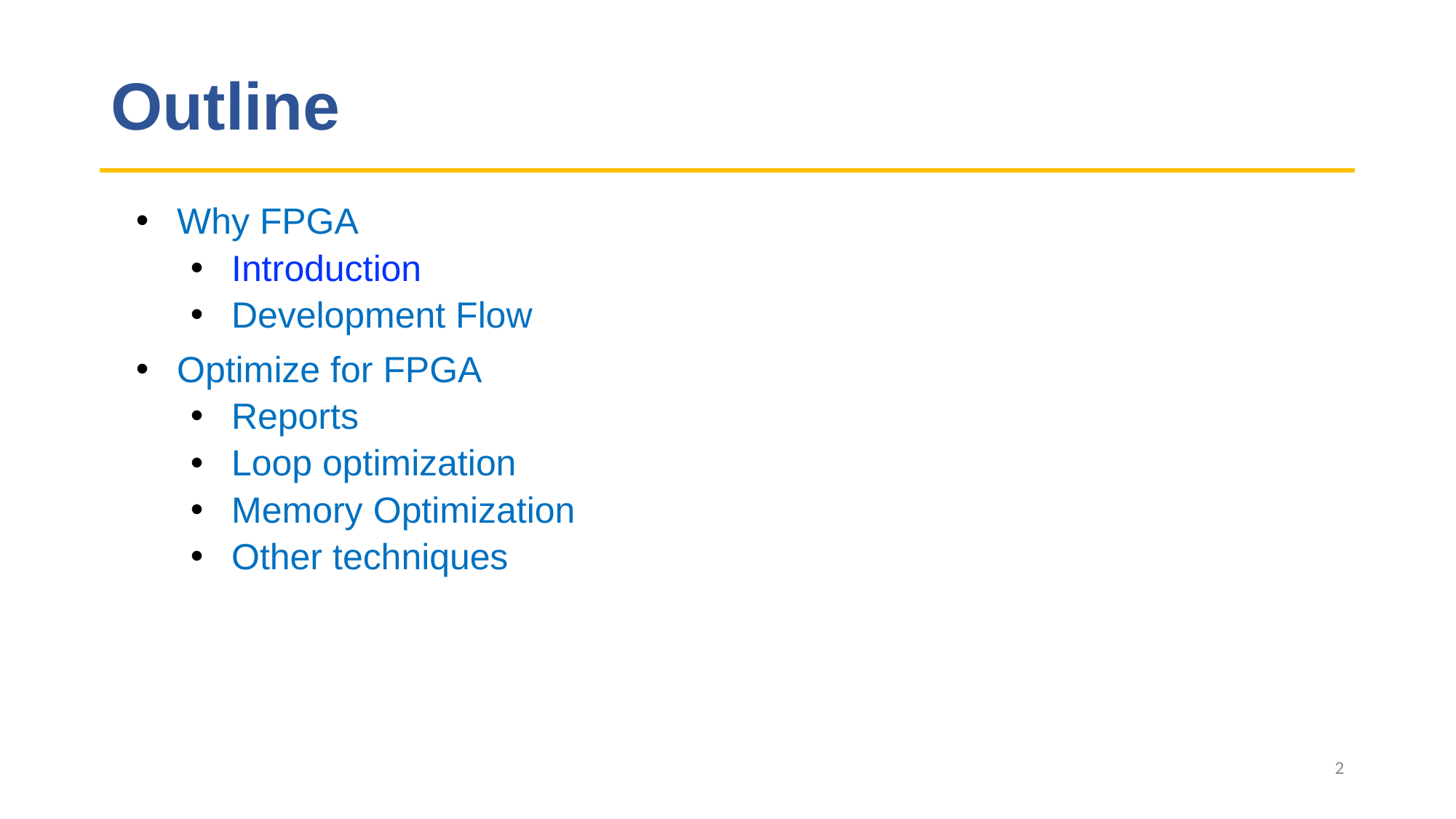

Outline
Why FPGA
Introduction
Development Flow
Optimize for FPGA
Reports
Loop optimization
Memory Optimization
Other techniques

2